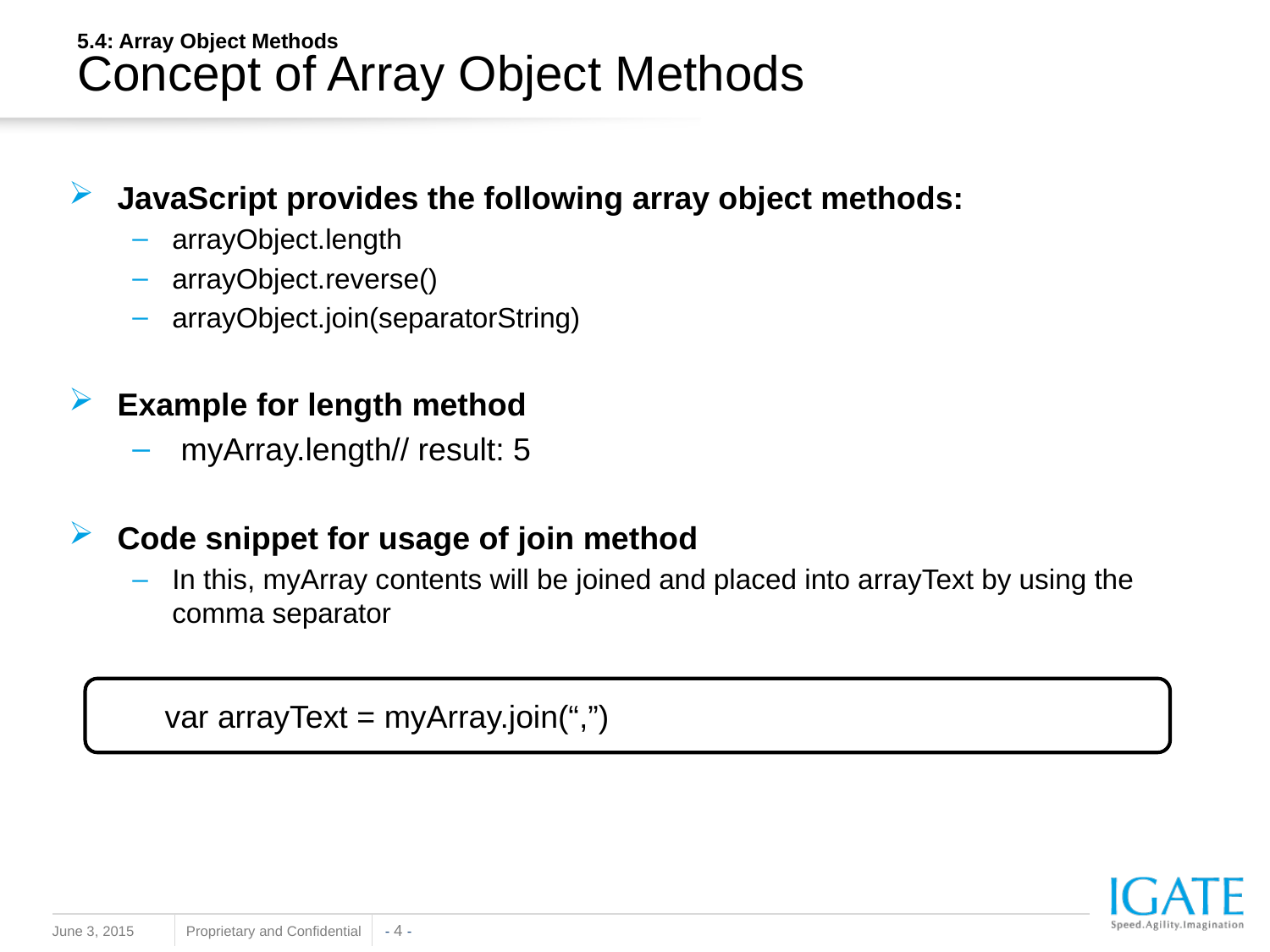

5.4: Array Object Methods
Concept of Array Object Methods
JavaScript provides the following array object methods:
arrayObject.length
arrayObject.reverse()
arrayObject.join(separatorString)

Example for length method
myArray.length// result: 5

Code snippet for usage of join method
In this, myArray contents will be joined and placed into arrayText by using the comma separator

var arrayText = myArray.join(“,”)